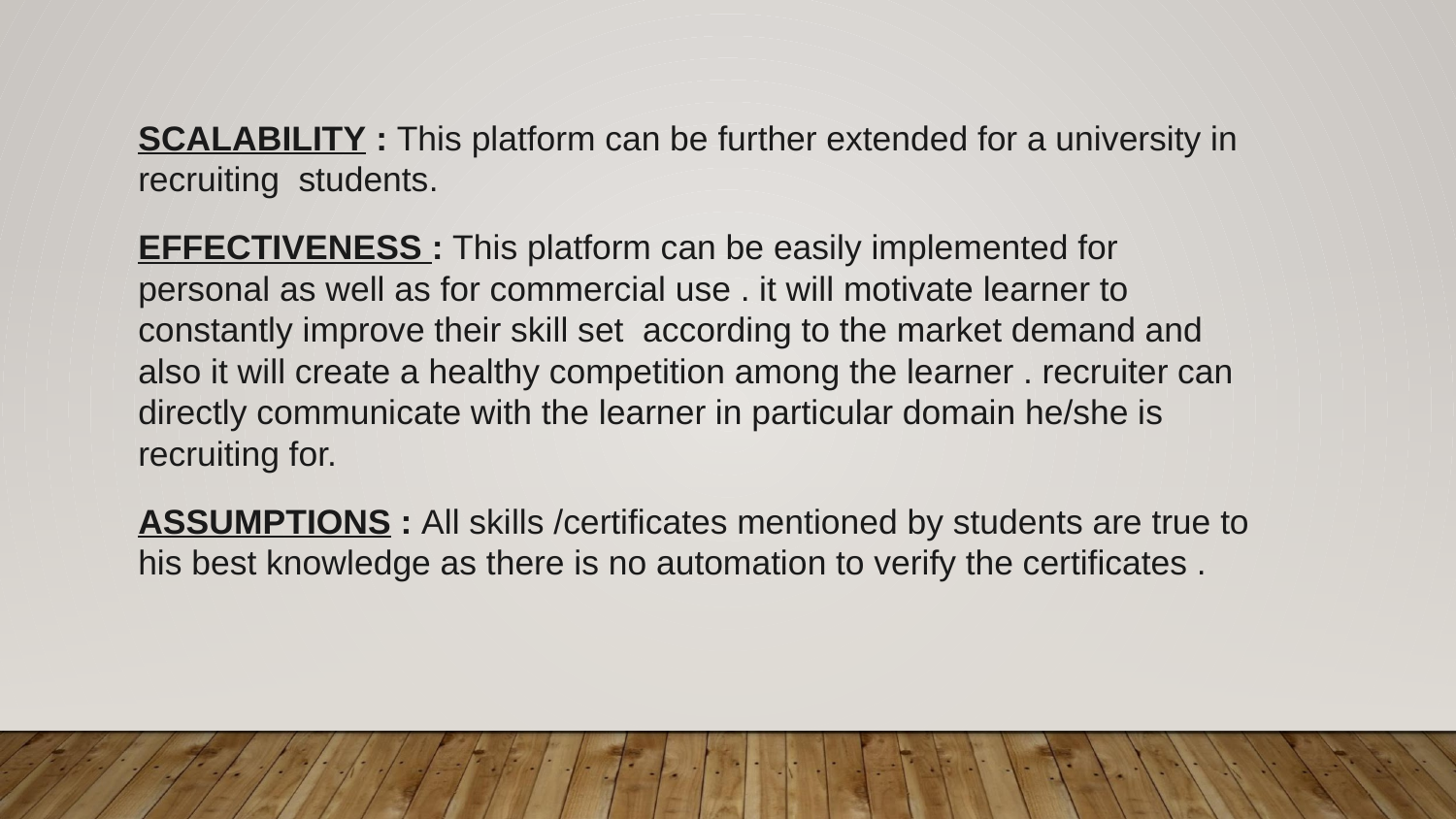

SCALABILITY : This platform can be further extended for a university in recruiting  students.
EFFECTIVENESS : This platform can be easily implemented for personal as well as for commercial use . it will motivate learner to constantly improve their skill set  according to the market demand and also it will create a healthy competition among the learner . recruiter can directly communicate with the learner in particular domain he/she is recruiting for.
ASSUMPTIONS : All skills /certificates mentioned by students are true to his best knowledge as there is no automation to verify the certificates .